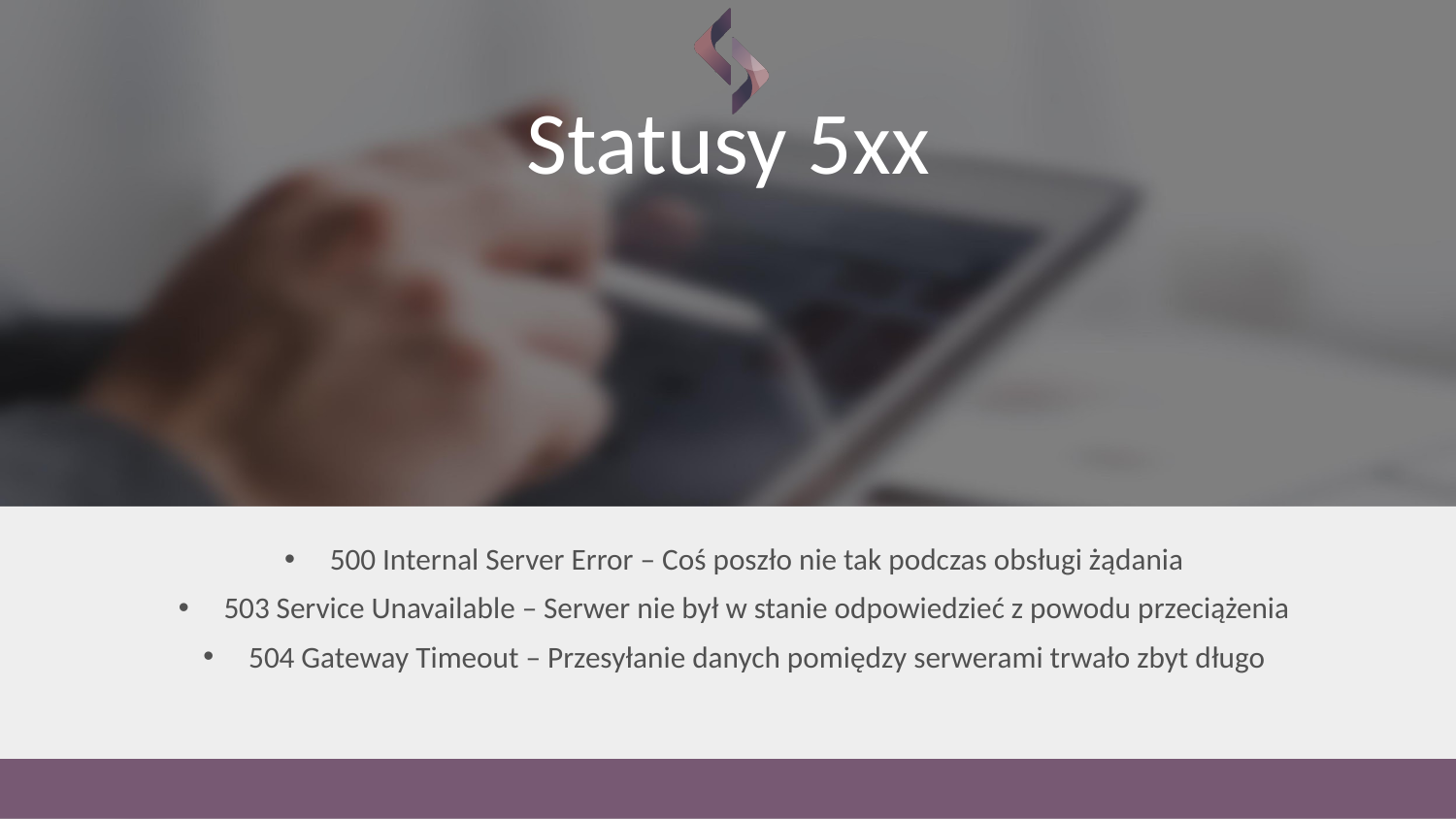

# Statusy 5xx
500 Internal Server Error – Coś poszło nie tak podczas obsługi żądania
503 Service Unavailable – Serwer nie był w stanie odpowiedzieć z powodu przeciążenia
504 Gateway Timeout – Przesyłanie danych pomiędzy serwerami trwało zbyt długo